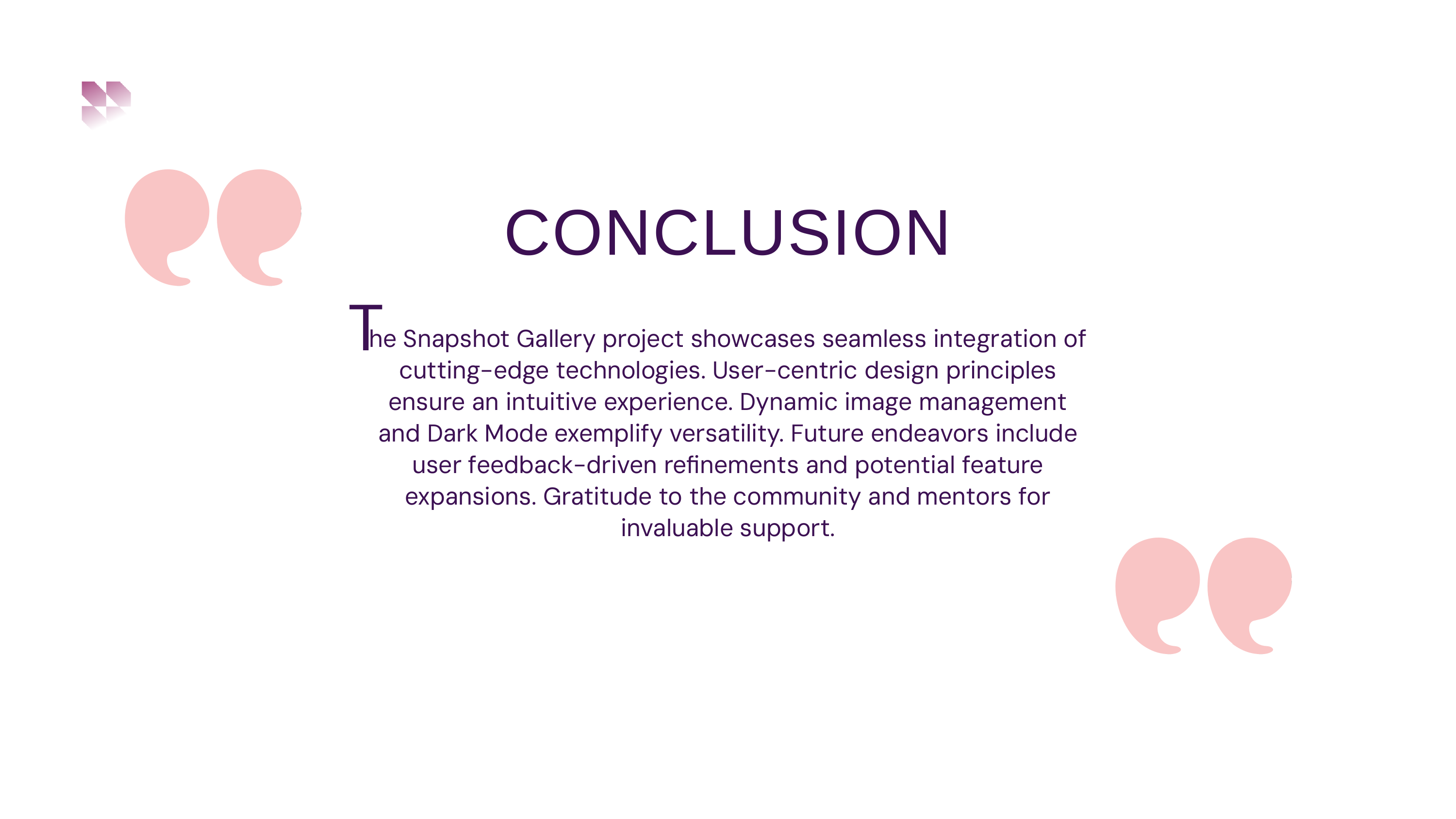

CONCLUSION
T
he Snapshot Gallery project showcases seamless integration of cutting-edge technologies. User-centric design principles ensure an intuitive experience. Dynamic image management and Dark Mode exemplify versatility. Future endeavors include user feedback-driven refinements and potential feature expansions. Gratitude to the community and mentors for invaluable support.